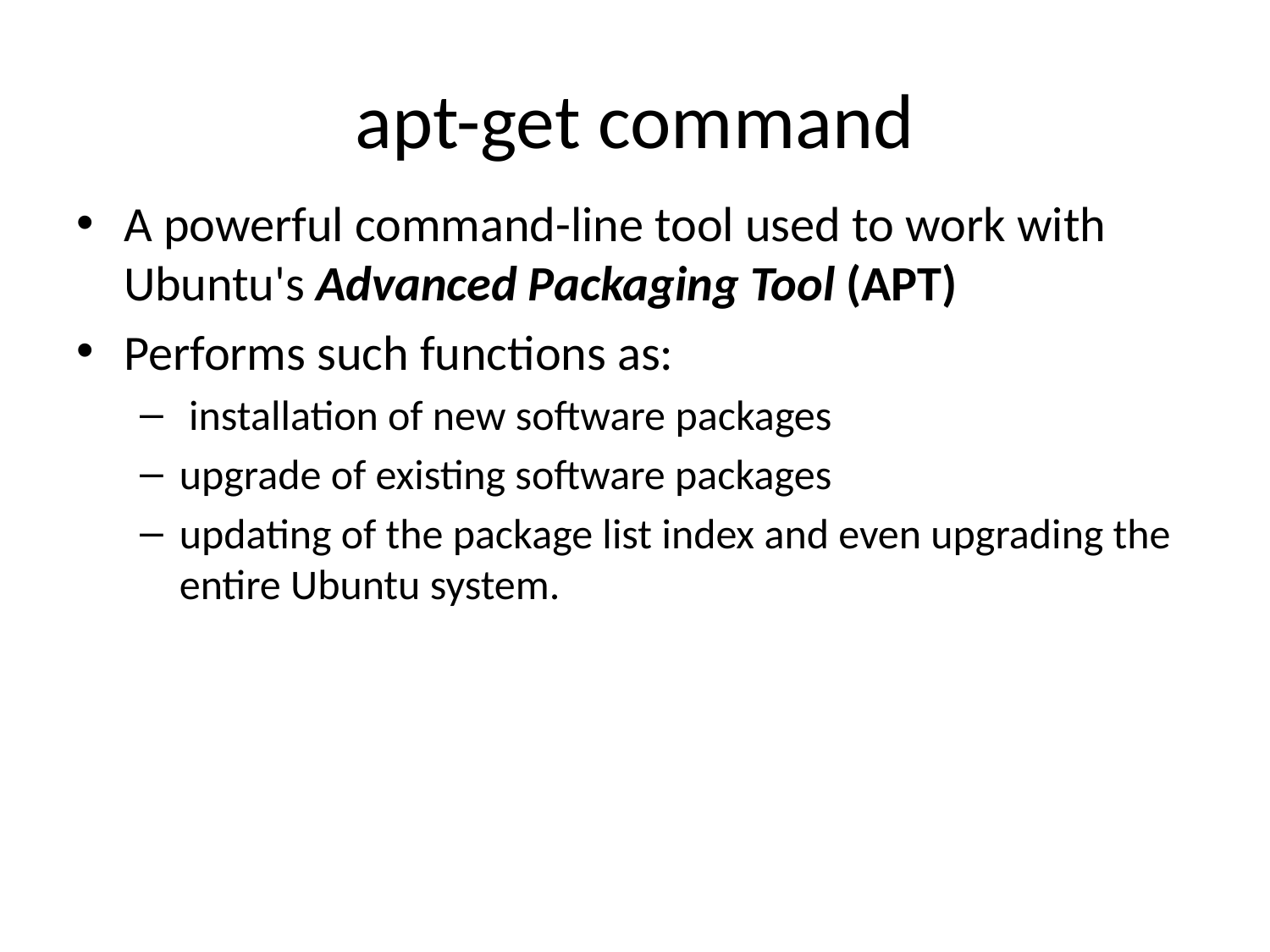

# apt-get command
A powerful command-line tool used to work with Ubuntu's Advanced Packaging Tool (APT)
Performs such functions as:
 installation of new software packages
upgrade of existing software packages
updating of the package list index and even upgrading the entire Ubuntu system.